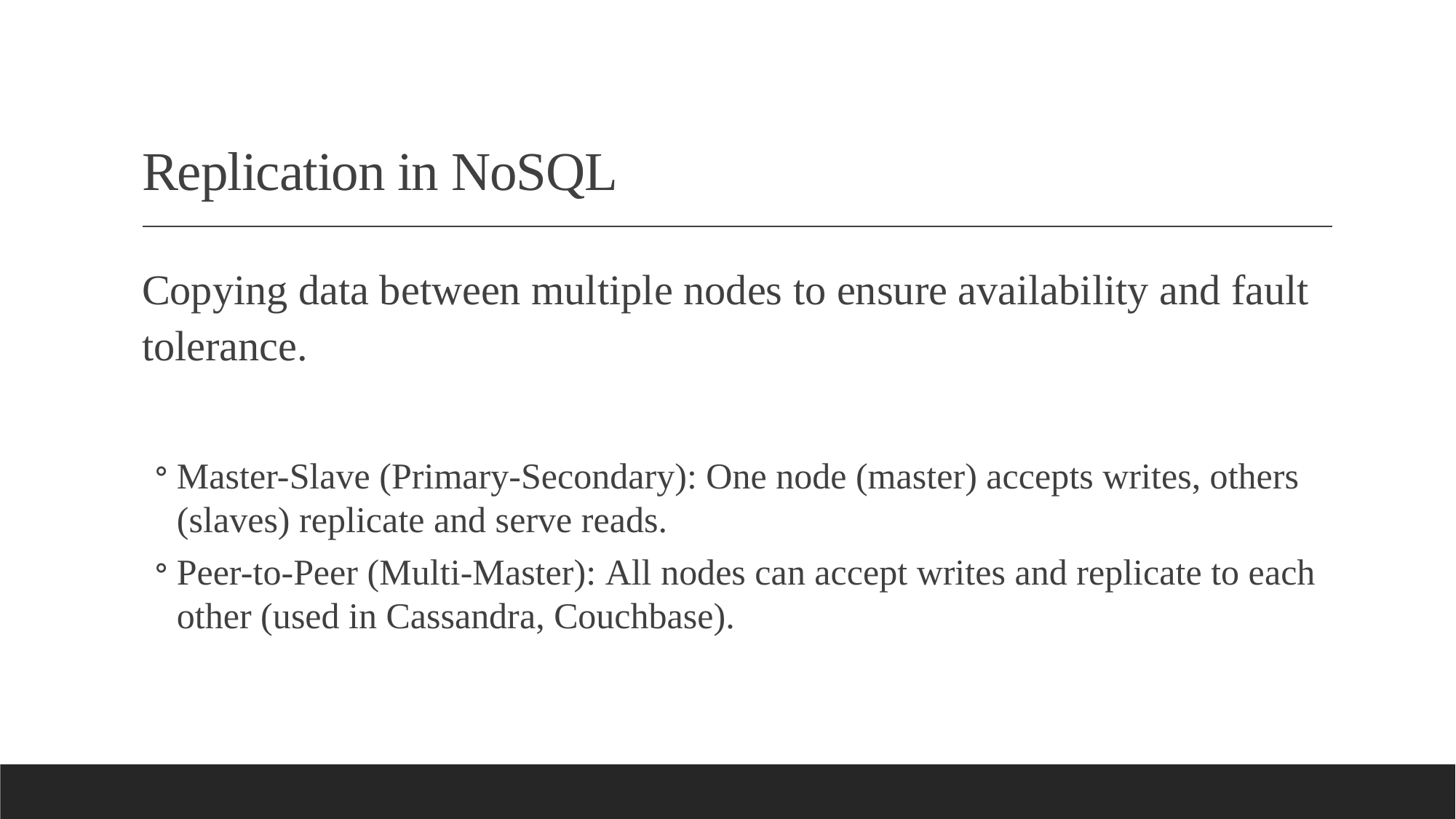

# Replication in NoSQL
Copying data between multiple nodes to ensure availability and fault tolerance.

Master-Slave (Primary-Secondary): One node (master) accepts writes, others (slaves) replicate and serve reads.
Peer-to-Peer (Multi-Master): All nodes can accept writes and replicate to each other (used in Cassandra, Couchbase).